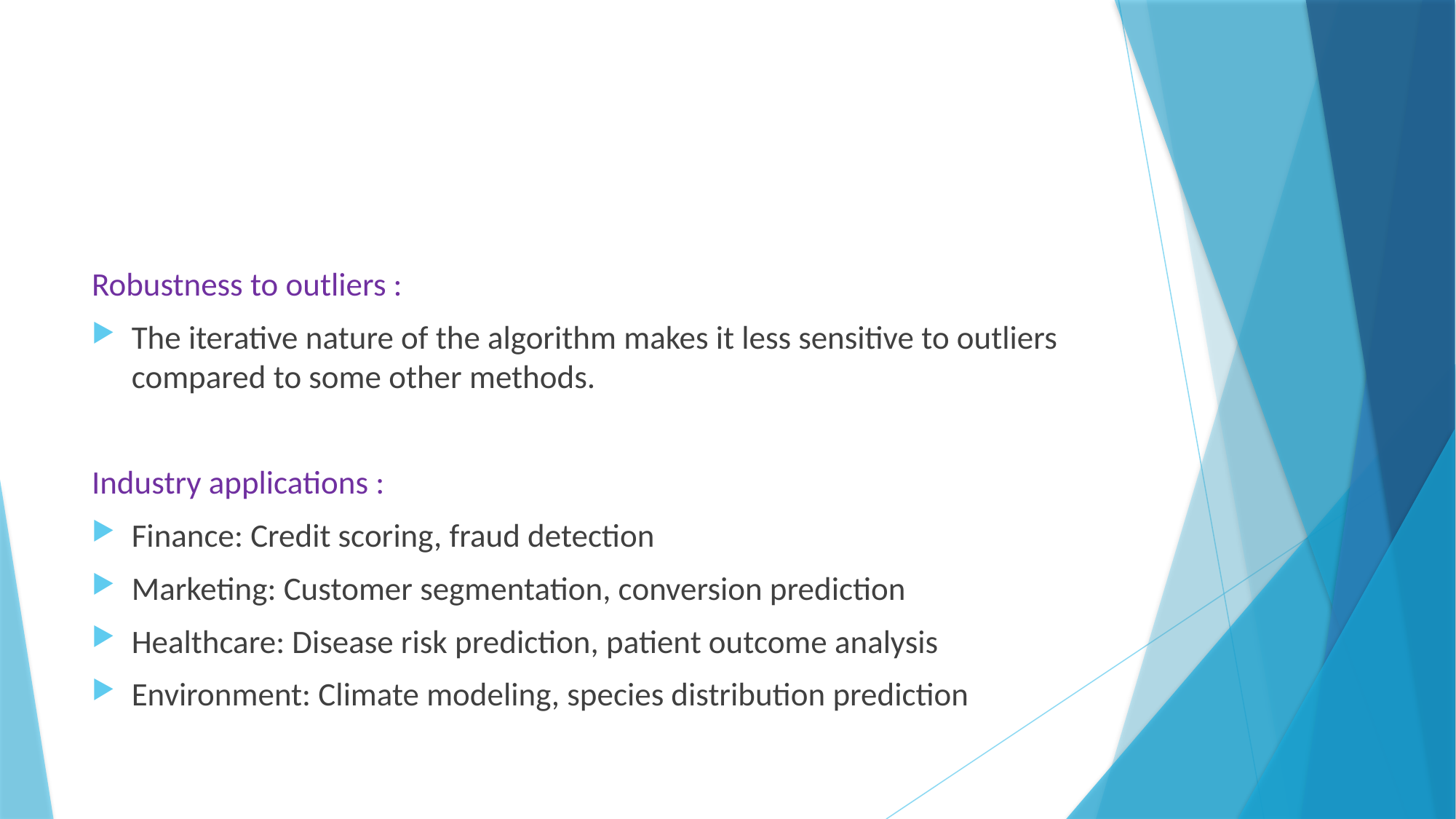

Robustness to outliers :
The iterative nature of the algorithm makes it less sensitive to outliers compared to some other methods.

Industry applications :
Finance: Credit scoring, fraud detection
Marketing: Customer segmentation, conversion prediction
Healthcare: Disease risk prediction, patient outcome analysis
Environment: Climate modeling, species distribution prediction